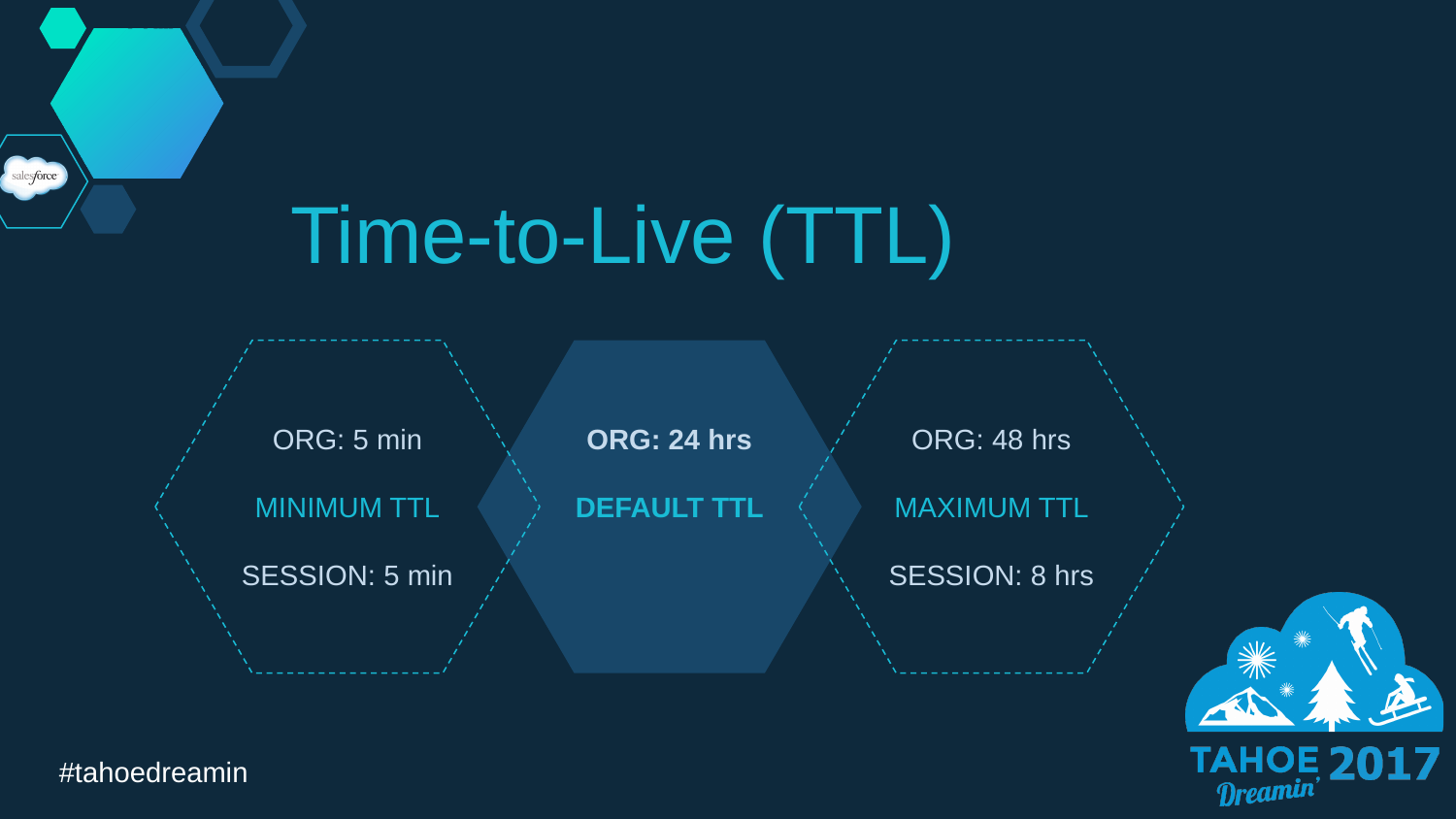

Time-to-Live (TTL)
ORG: 5 min

MINIMUM TTL

SESSION: 5 min
ORG: 24 hrs

DEFAULT TTL

ORG: 48 hrs

MAXIMUM TTL

SESSION: 8 hrs